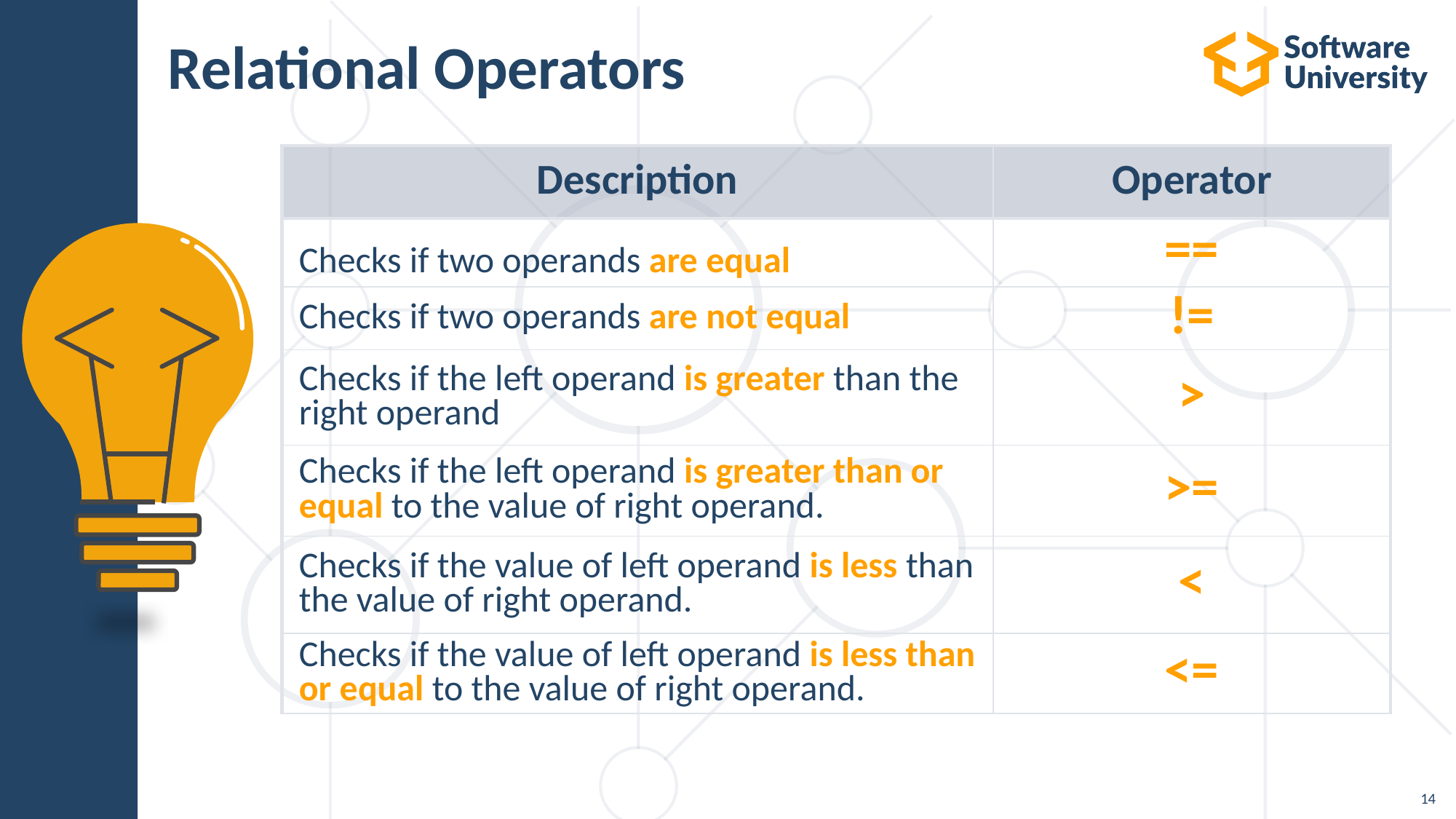

# Relational Operators
| Description | Operator |
| --- | --- |
| Checks if two operands are equal | == |
| Checks if two operands are not equal | != |
| Checks if the left operand is greater than the right operand | > |
| Checks if the left operand is greater than or equal to the value of right operand. | >= |
| Checks if the value of left operand is less than the value of right operand. | < |
| Checks if the value of left operand is less than or equal to the value of right operand. | <= |
14